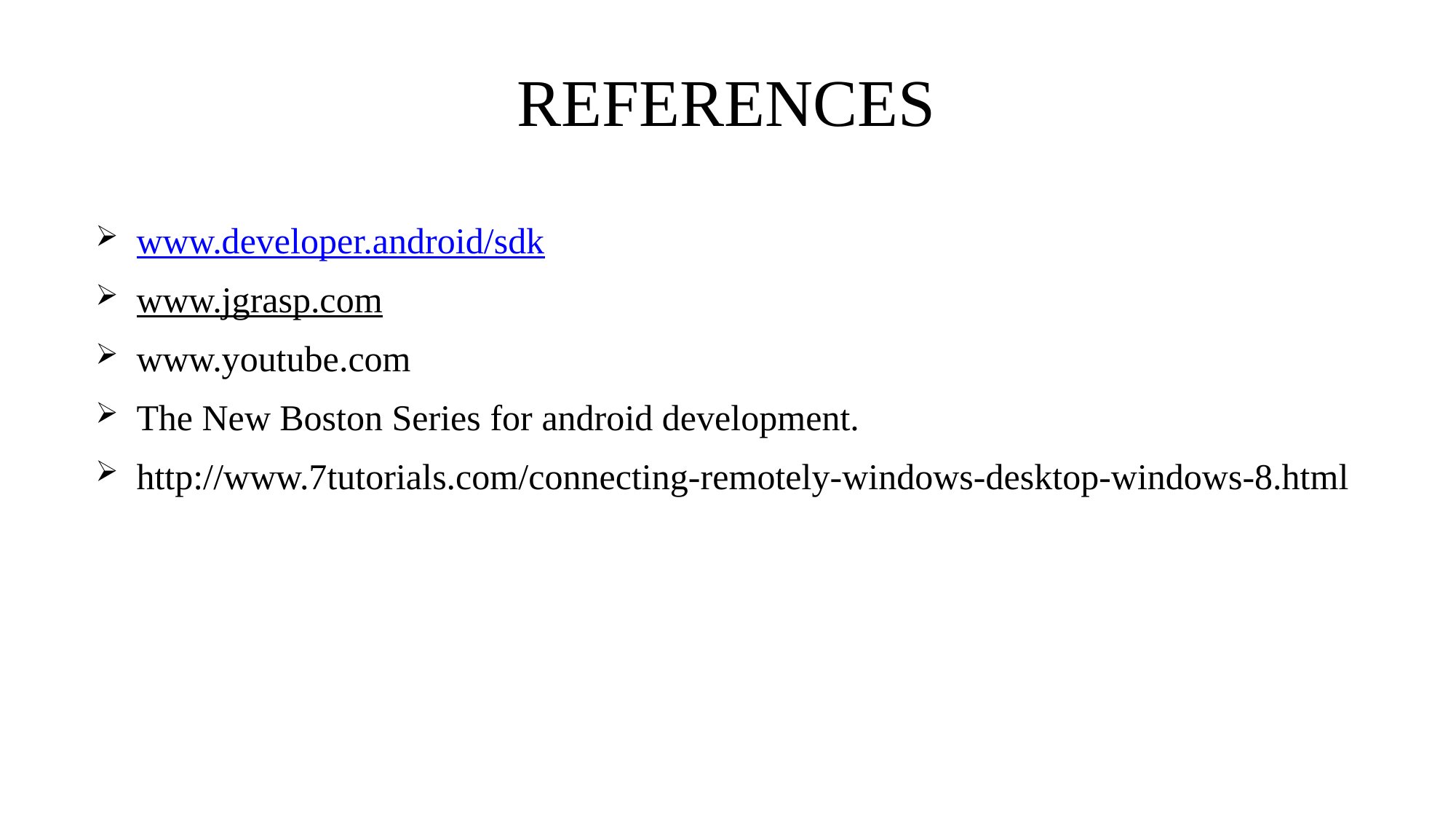

# REFERENCES
www.developer.android/sdk
www.jgrasp.com
www.youtube.com
The New Boston Series for android development.
http://www.7tutorials.com/connecting-remotely-windows-desktop-windows-8.html